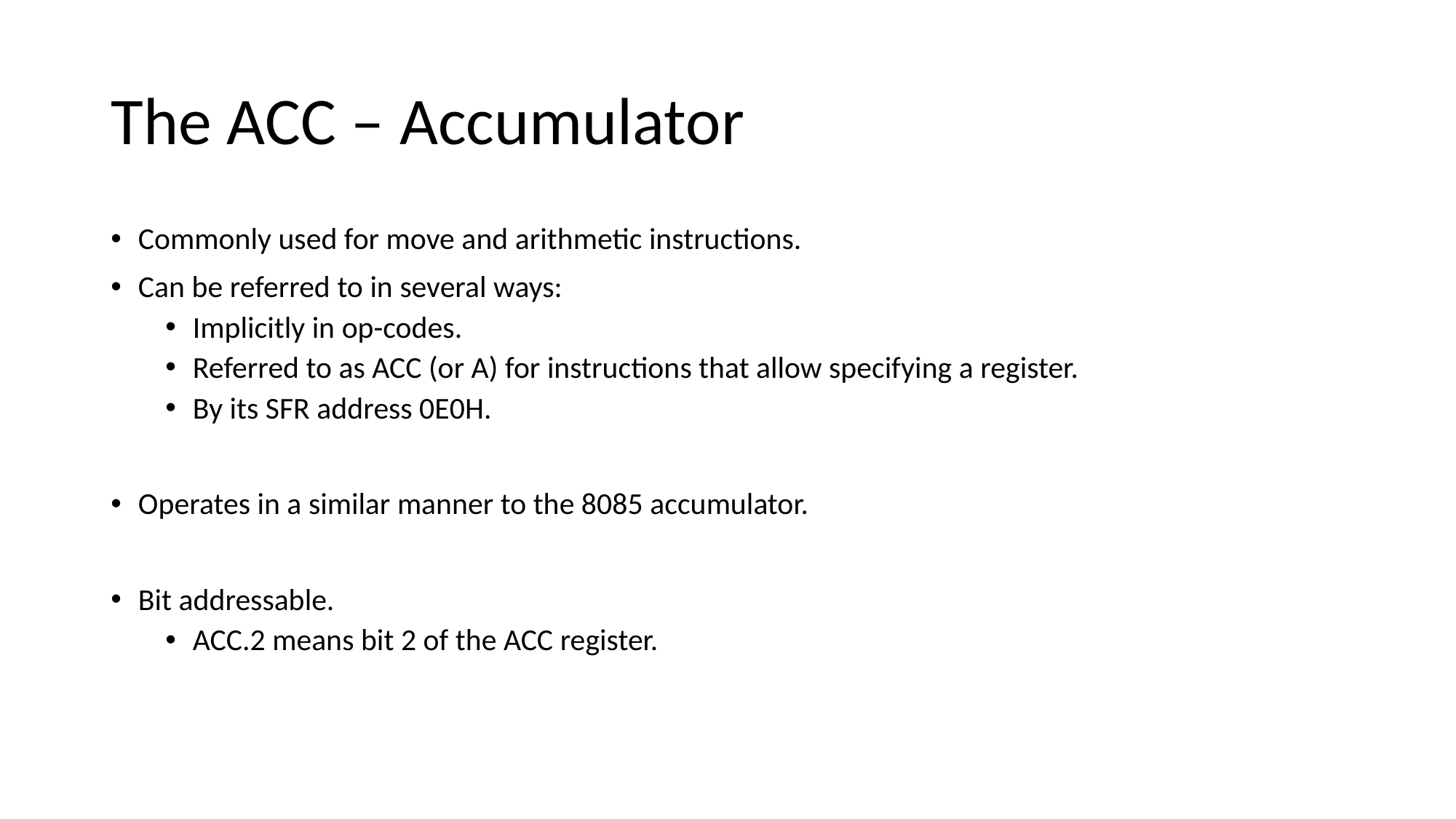

# The ACC – Accumulator
Commonly used for move and arithmetic instructions.
Can be referred to in several ways:
Implicitly in op-codes.
Referred to as ACC (or A) for instructions that allow specifying a register.
By its SFR address 0E0H.

Operates in a similar manner to the 8085 accumulator.

Bit addressable.
ACC.2 means bit 2 of the ACC register.